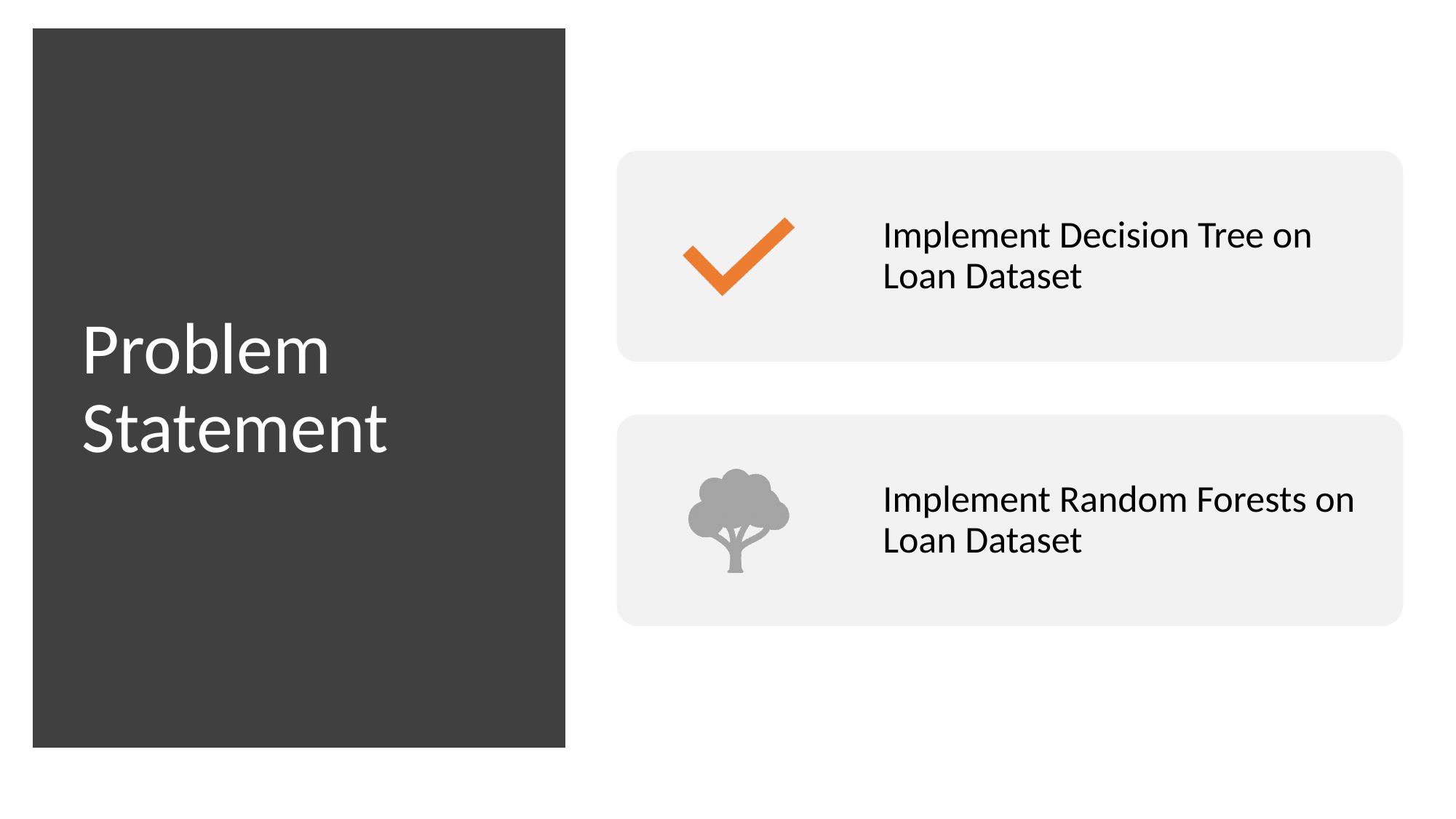

Implement Decision Tree on Loan Dataset
Implement Random Forests on Loan Dataset
# Problem Statement